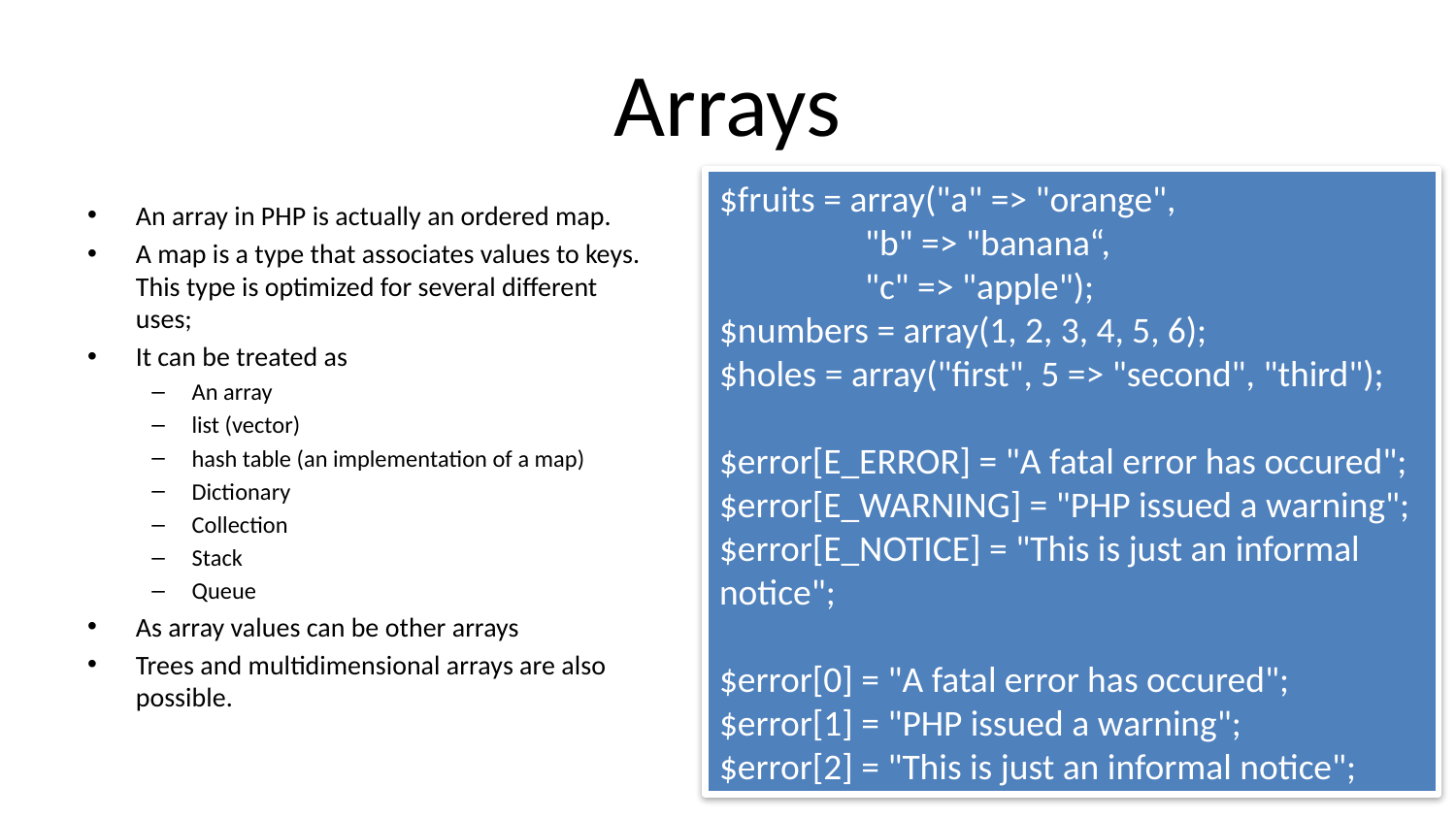

# Arrays
$fruits = array("a" => "orange",
	"b" => "banana“,
	"c" => "apple");
$numbers = array(1, 2, 3, 4, 5, 6);
$holes = array("first", 5 => "second", "third");

$error[E_ERROR] = "A fatal error has occured";
$error[E_WARNING] = "PHP issued a warning";
$error[E_NOTICE] = "This is just an informal notice";

$error[0] = "A fatal error has occured";
$error[1] = "PHP issued a warning";
$error[2] = "This is just an informal notice";
An array in PHP is actually an ordered map.
A map is a type that associates values to keys. This type is optimized for several different uses;
It can be treated as
An array
list (vector)
hash table (an implementation of a map)
Dictionary
Collection
Stack
Queue
As array values can be other arrays
Trees and multidimensional arrays are also possible.